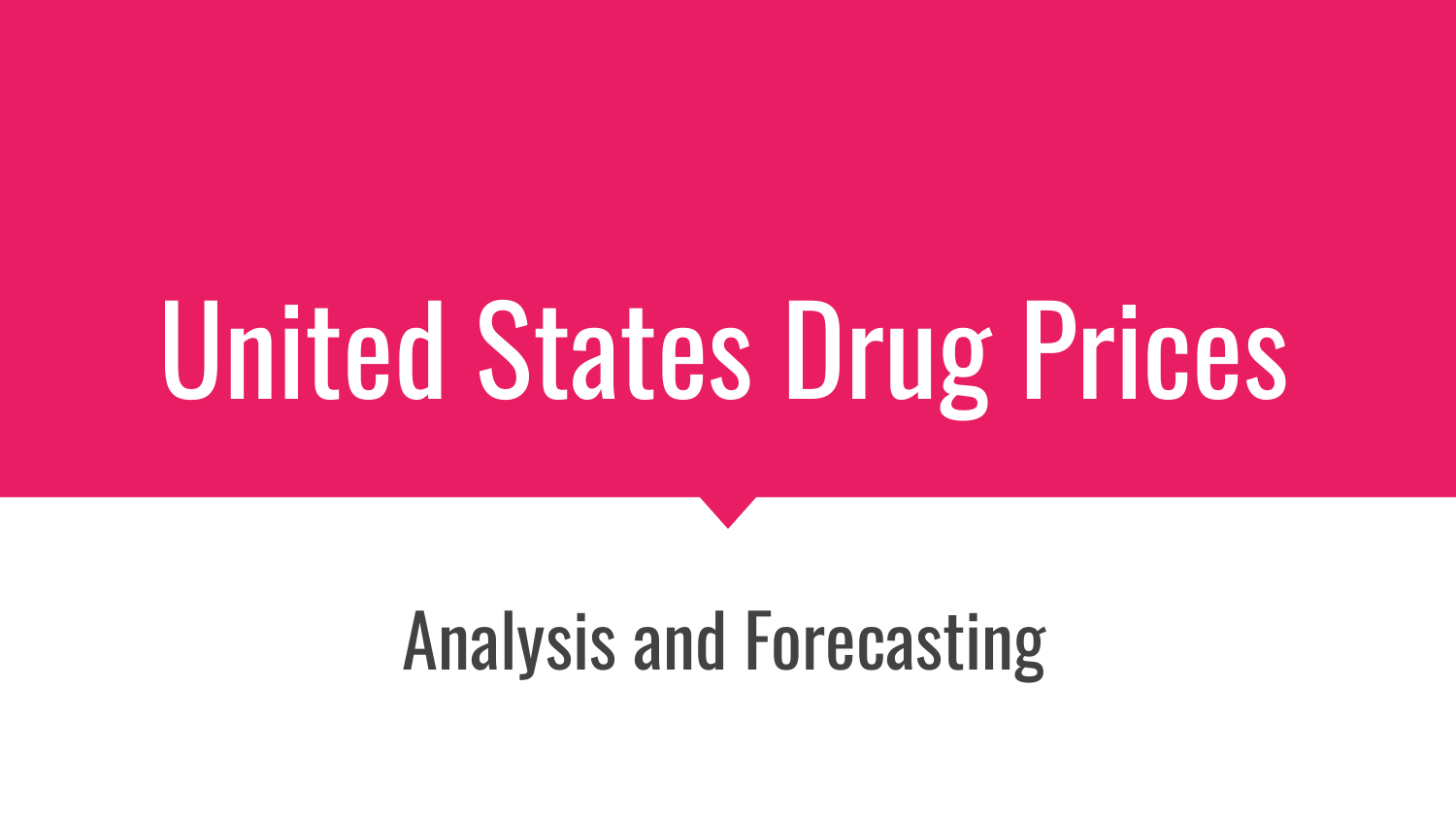

# United States Drug Prices
Analysis and Forecasting